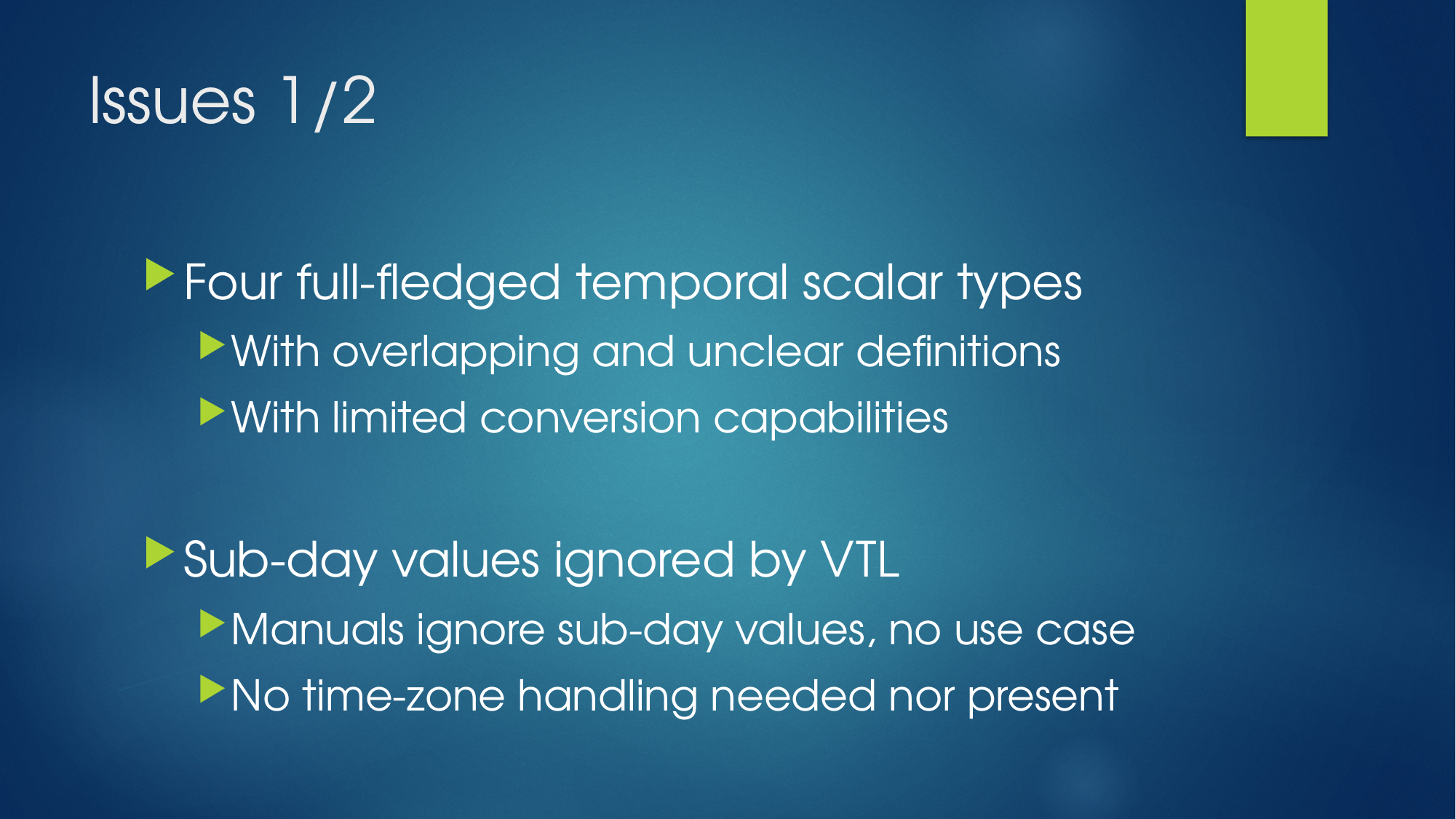

# Issues 1/2
Four full-fledged temporal scalar types
With overlapping and unclear definitions
With limited conversion capabilities

Sub-day values ignored by VTL
Manuals ignore sub-day values, no use case
No time-zone handling needed nor present